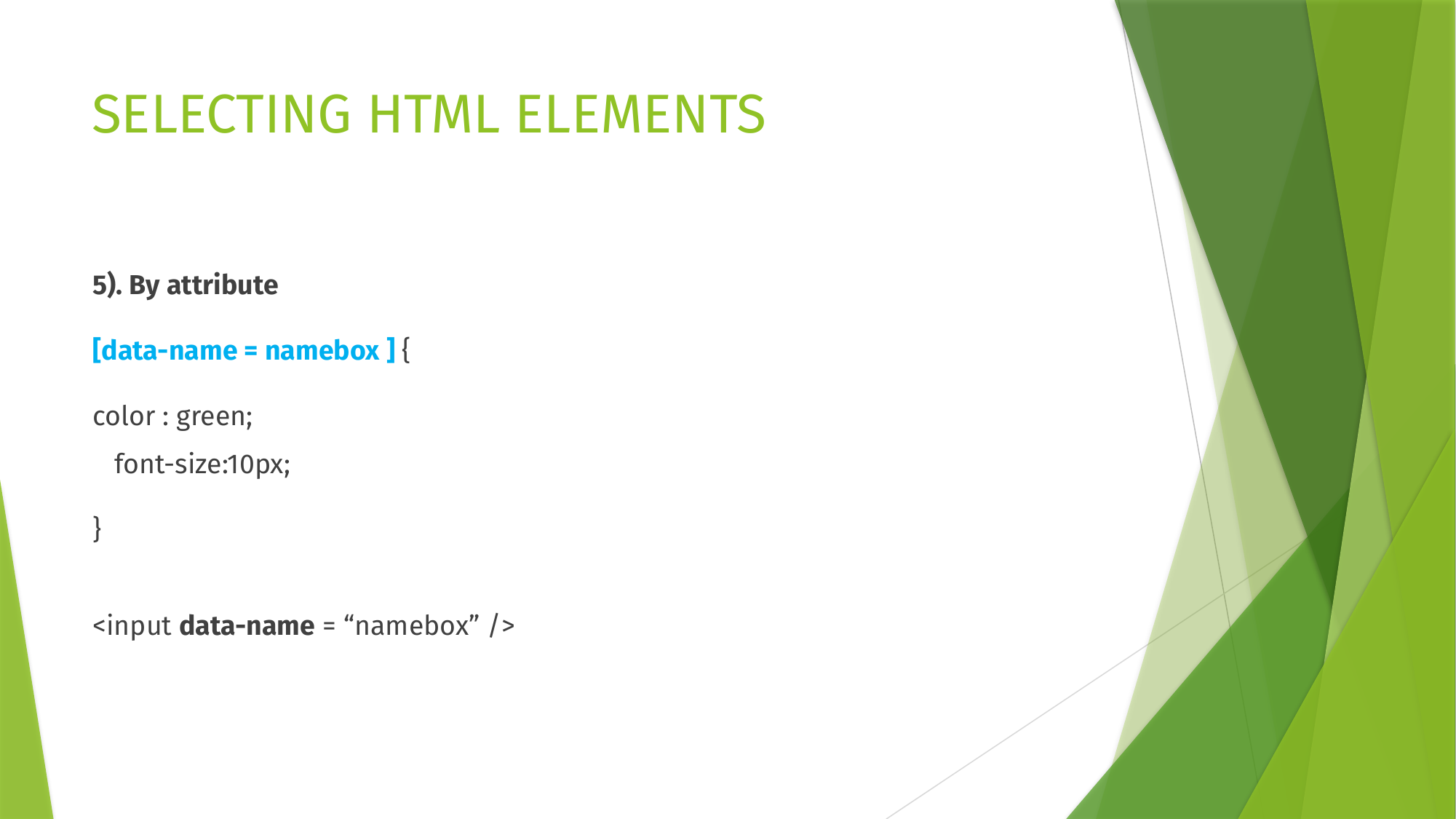

# SELECTING HTML ELEMENTS
5). By attribute
[data-name = namebox ] {
color : green;
   font-size:10px;
}

<input data-name = “namebox” />